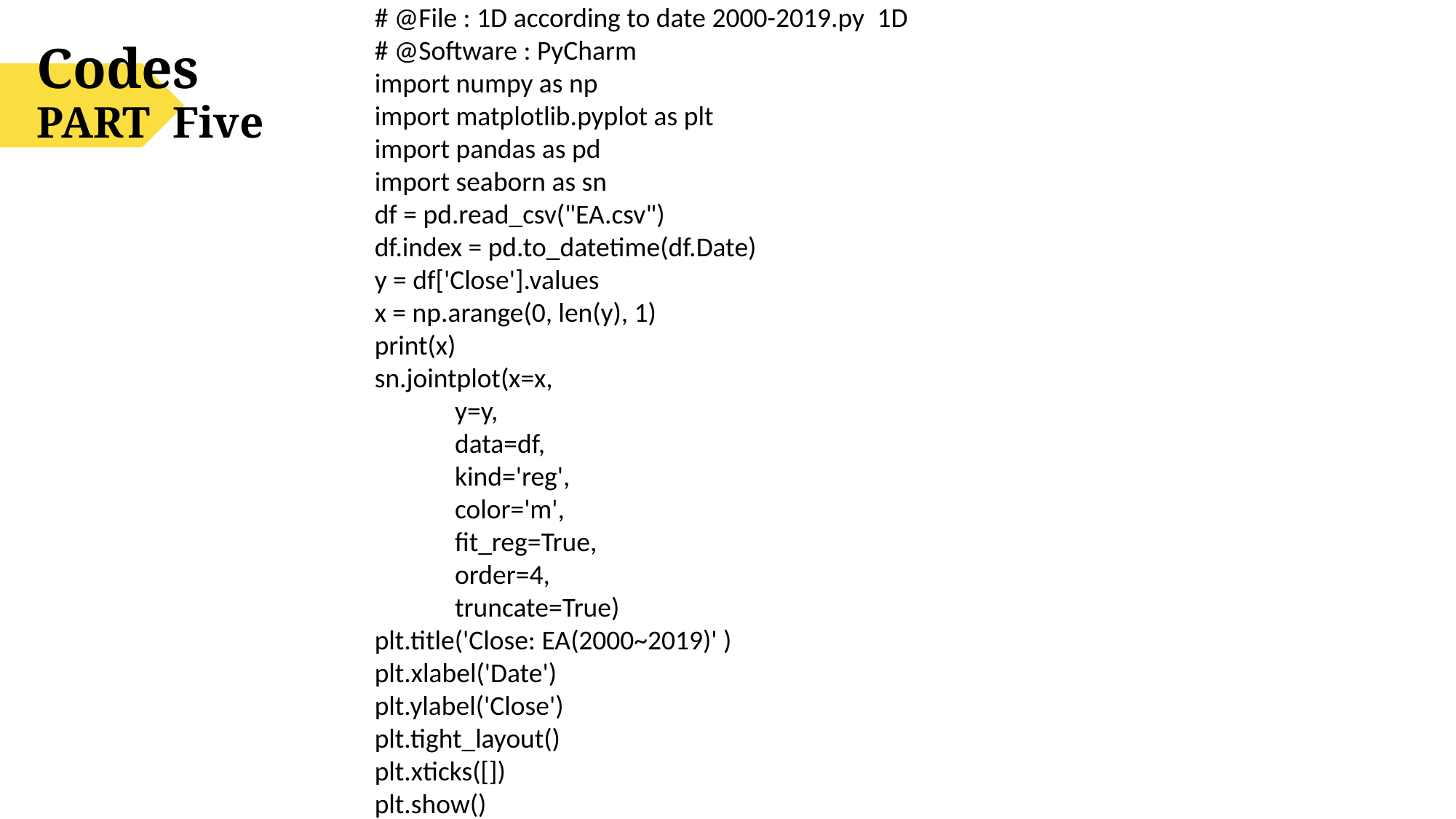

# @File : 1D according to date 2000-2019.py  1D
# @Software : PyCharm
import numpy as np
import matplotlib.pyplot as plt
import pandas as pd
import seaborn as sn
df = pd.read_csv("EA.csv")
df.index = pd.to_datetime(df.Date)
y = df['Close'].values
x = np.arange(0, len(y), 1)
print(x)
sn.jointplot(x=x,
             y=y,
             data=df,
             kind='reg',
             color='m',
             fit_reg=True,
             order=4,
             truncate=True)
plt.title('Close: EA(2000~2019)' )
plt.xlabel('Date')
plt.ylabel('Close')
plt.tight_layout()
plt.xticks([])
plt.show()
Codes
PART  Five